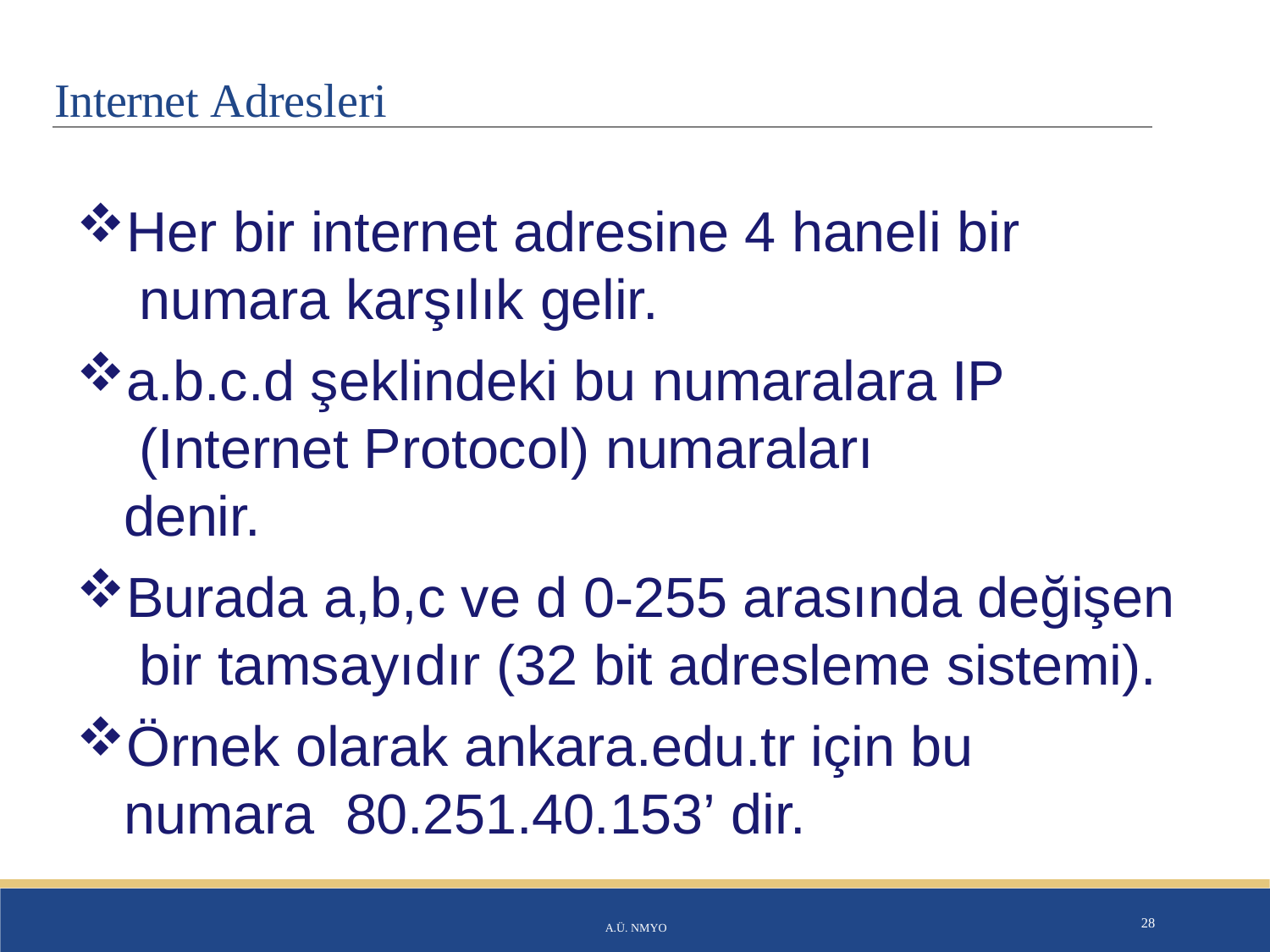

# Internet Adresleri
Her bir internet adresine 4 haneli bir  numara karşılık gelir.
a.b.c.d şeklindeki bu numaralara IP  (Internet Protocol) numaraları denir.
Burada a,b,c ve d 0-255 arasında değişen  bir tamsayıdır (32 bit adresleme sistemi).
Örnek olarak ankara.edu.tr için bu numara  80.251.40.153’ dir.
A.Ü. NMYO
28